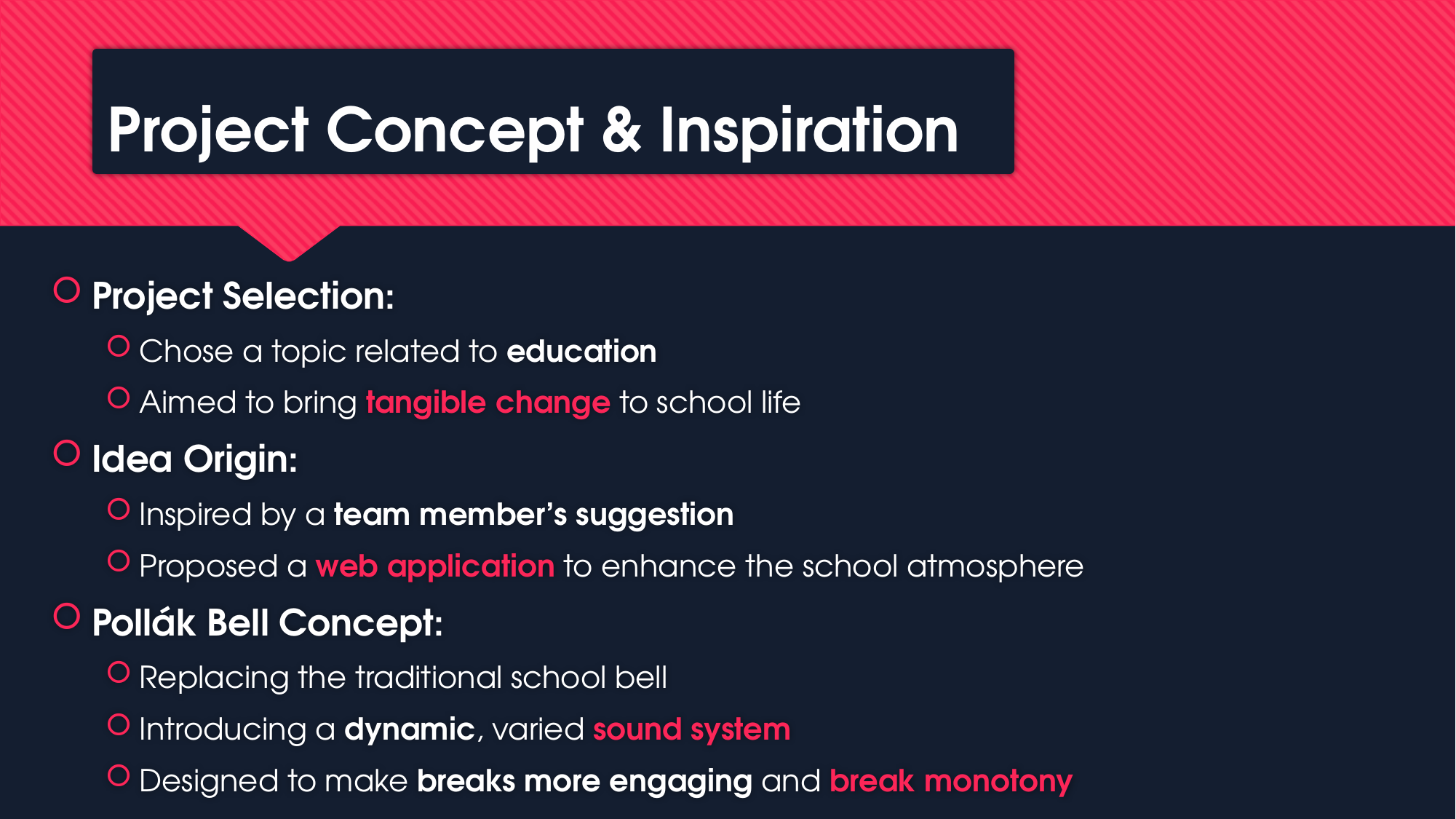

# Project Concept & Inspiration
Project Selection:
Chose a topic related to education
Aimed to bring tangible change to school life
Idea Origin:
Inspired by a team member’s suggestion
Proposed a web application to enhance the school atmosphere
Pollák Bell Concept:
Replacing the traditional school bell
Introducing a dynamic, varied sound system
Designed to make breaks more engaging and break monotony